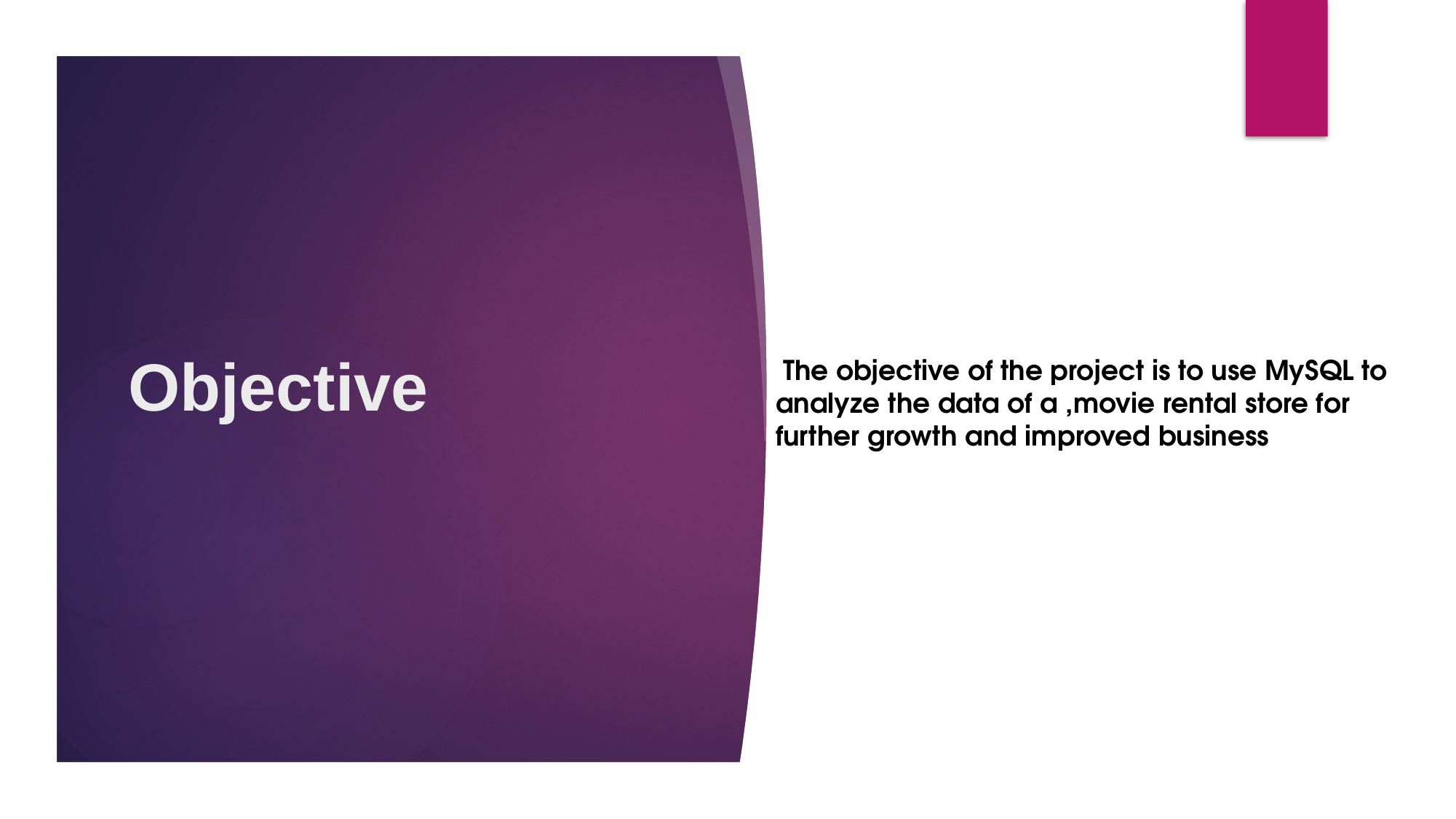

# Objective
 The objective of the project is to use MySQL to analyze the data of a ,movie rental store for further growth and improved business
3